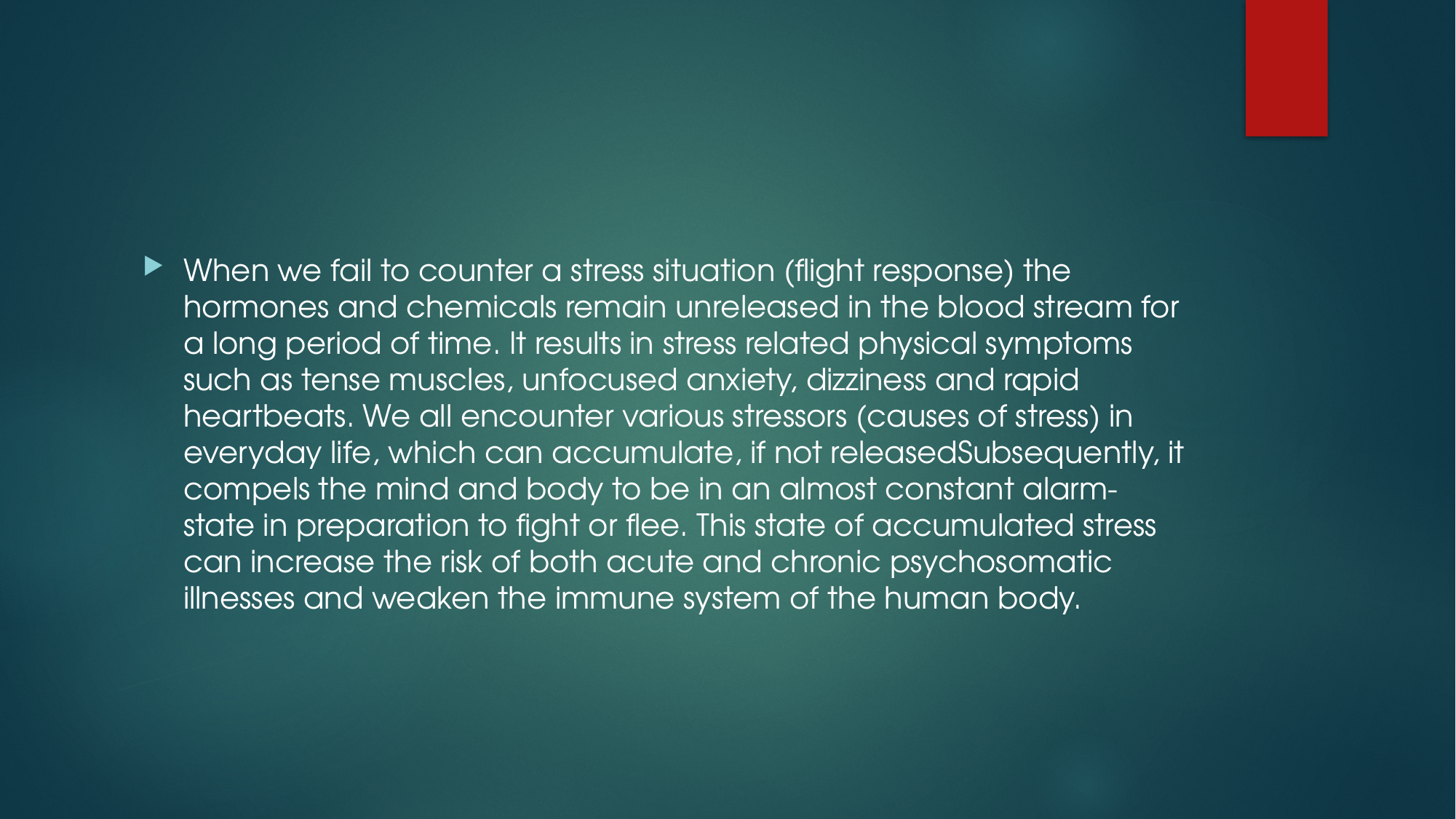

#
When we fail to counter a stress situation (flight response) the hormones and chemicals remain unreleased in the blood stream for a long period of time. It results in stress related physical symptoms such as tense muscles, unfocused anxiety, dizziness and rapid heartbeats. We all encounter various stressors (causes of stress) in everyday life, which can accumulate, if not releasedSubsequently, it compels the mind and body to be in an almost constant alarm-state in preparation to fight or flee. This state of accumulated stress can increase the risk of both acute and chronic psychosomatic illnesses and weaken the immune system of the human body.